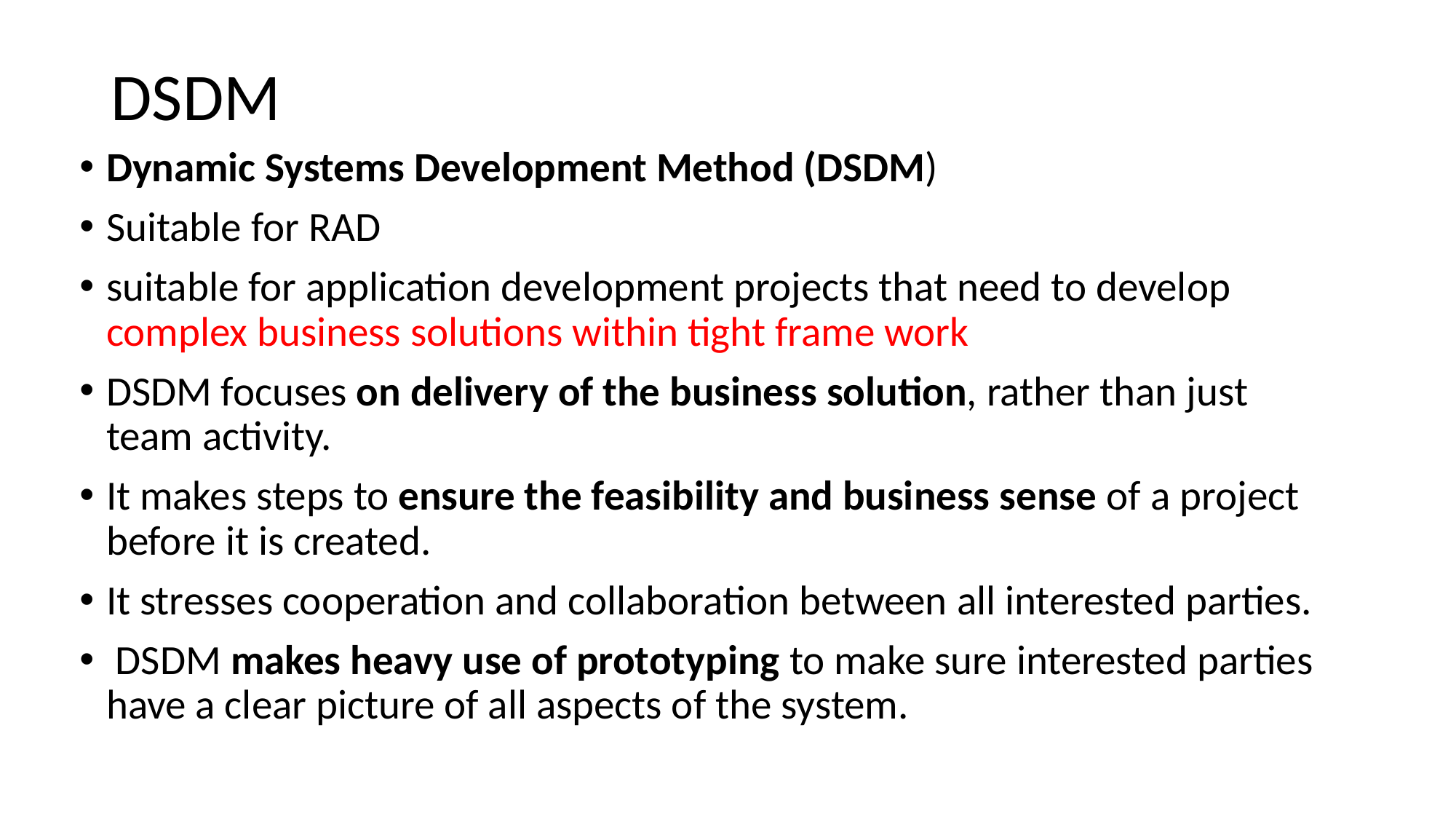

# DSDM
Dynamic Systems Development Method (DSDM)
Suitable for RAD
suitable for application development projects that need to develop complex business solutions within tight frame work
DSDM focuses on delivery of the business solution, rather than just team activity.
It makes steps to ensure the feasibility and business sense of a project before it is created.
It stresses cooperation and collaboration between all interested parties.
 DSDM makes heavy use of prototyping to make sure interested parties have a clear picture of all aspects of the system.